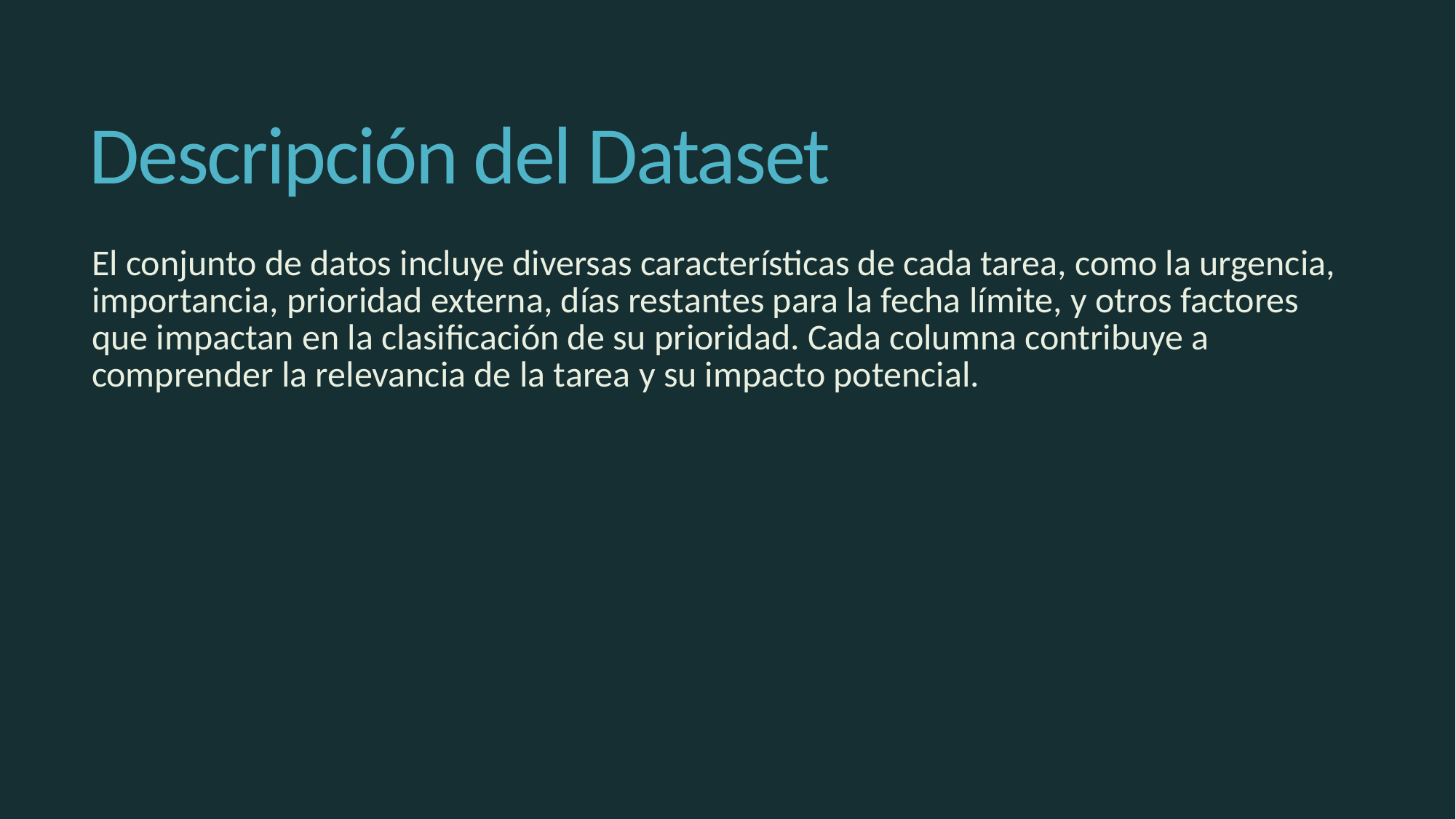

# Descripción del Dataset
El conjunto de datos incluye diversas características de cada tarea, como la urgencia, importancia, prioridad externa, días restantes para la fecha límite, y otros factores que impactan en la clasificación de su prioridad. Cada columna contribuye a comprender la relevancia de la tarea y su impacto potencial.